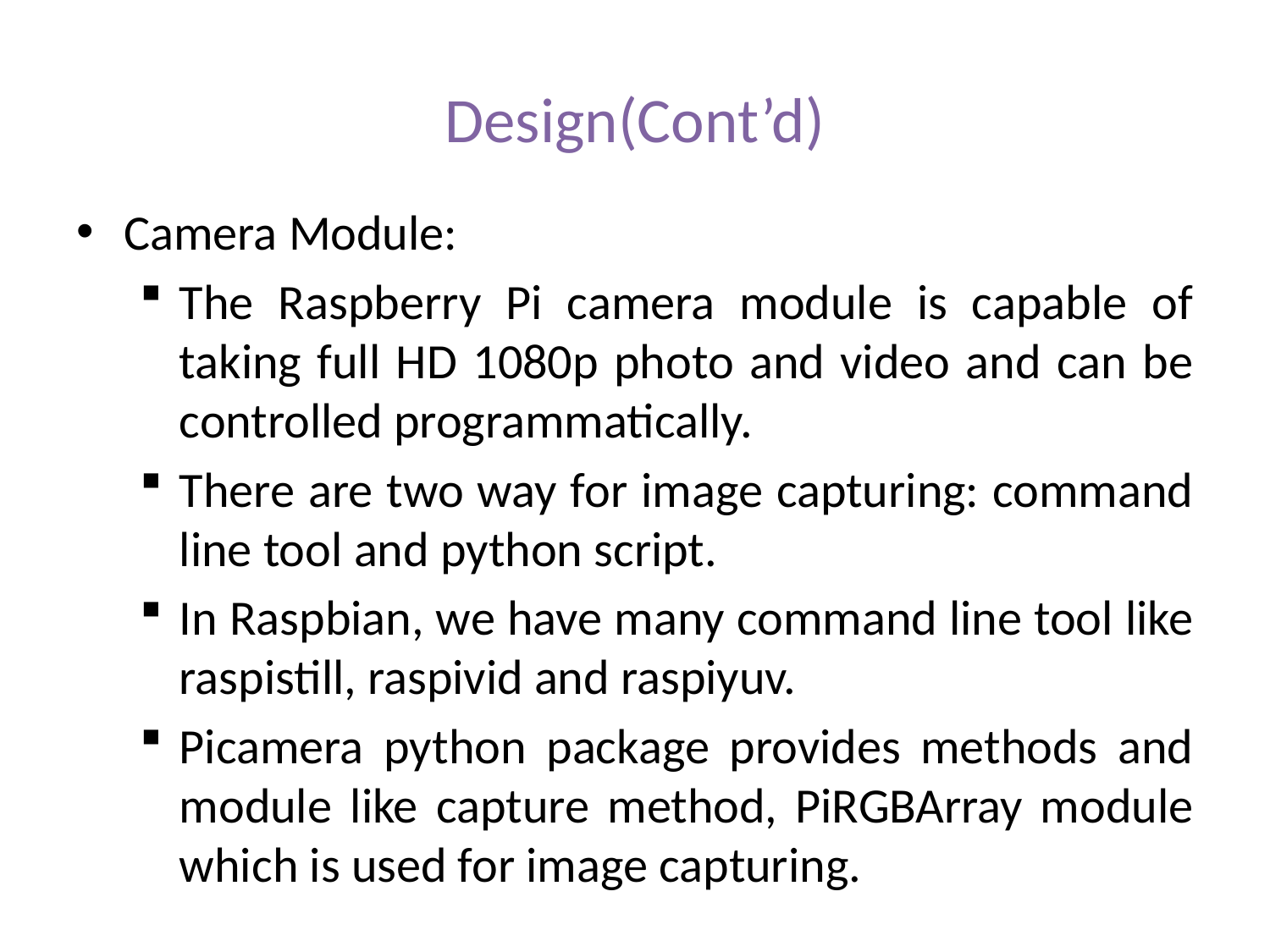

# Design(Cont’d)
Camera Module:
The Raspberry Pi camera module is capable of taking full HD 1080p photo and video and can be controlled programmatically.
There are two way for image capturing: command line tool and python script.
In Raspbian, we have many command line tool like raspistill, raspivid and raspiyuv.
Picamera python package provides methods and module like capture method, PiRGBArray module which is used for image capturing.